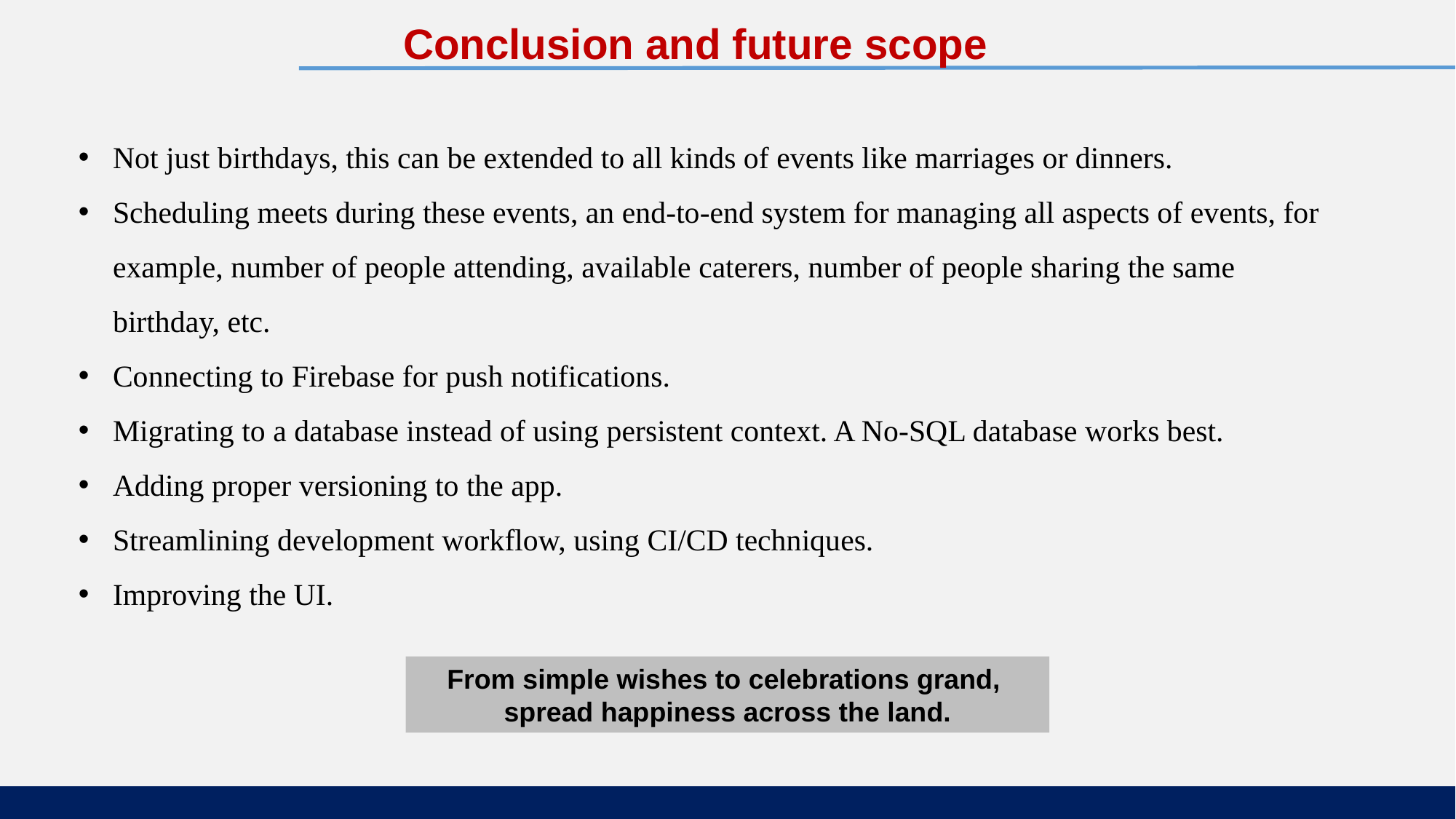

Conclusion and future scope
Not just birthdays, this can be extended to all kinds of events like marriages or dinners.
Scheduling meets during these events, an end-to-end system for managing all aspects of events, for example, number of people attending, available caterers, number of people sharing the same birthday, etc.
Connecting to Firebase for push notifications.
Migrating to a database instead of using persistent context. A No-SQL database works best.
Adding proper versioning to the app.
Streamlining development workflow, using CI/CD techniques.
Improving the UI.
From simple wishes to celebrations grand,
spread happiness across the land.